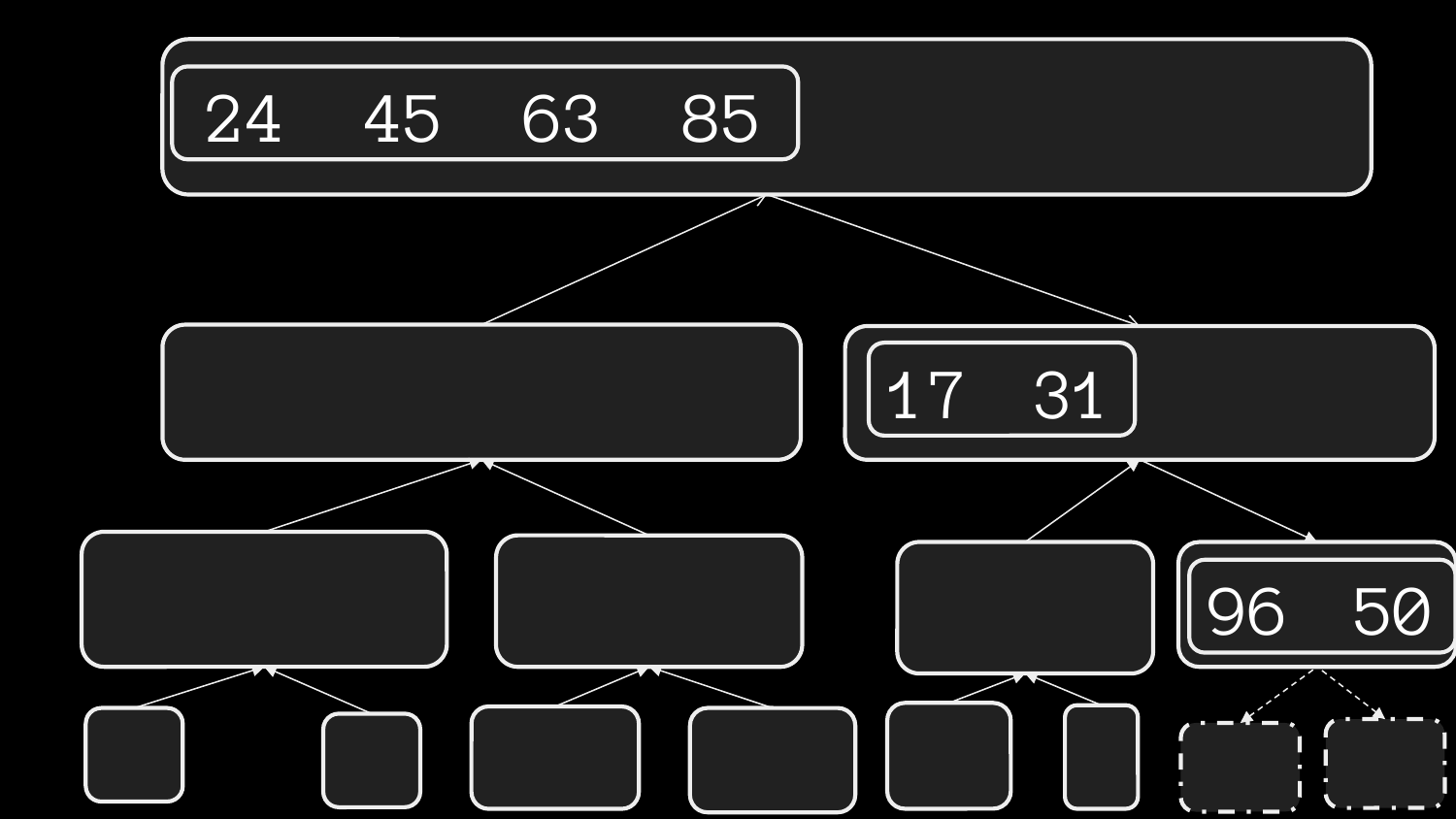

24  45  63	 85

17	31

96	50